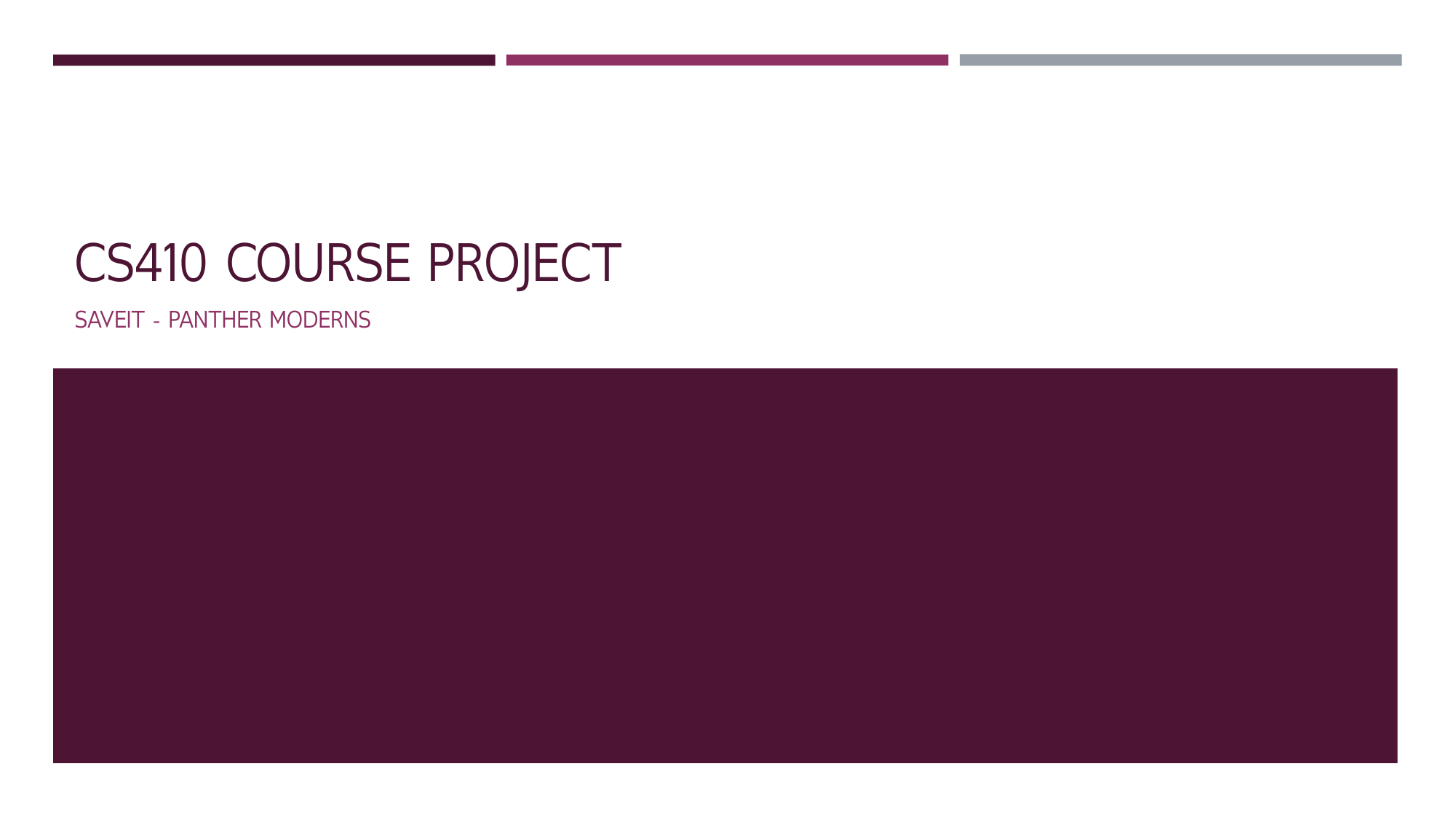

# CS410 Course project
SaveIt - Panther Moderns